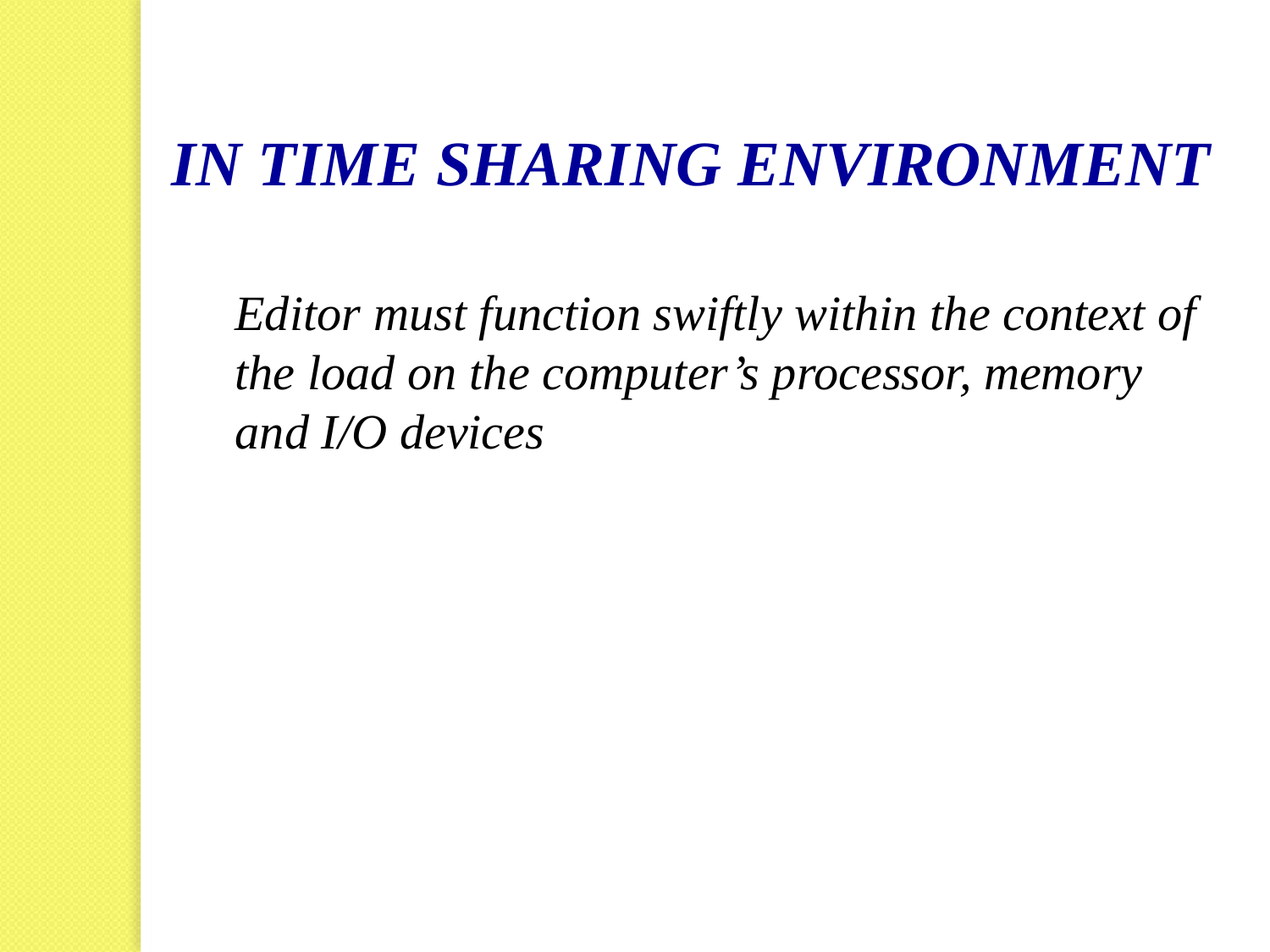

IN TIME SHARING ENVIRONMENT
Editor must function swiftly within the context of the load on the computer’s processor, memory and I/O devices